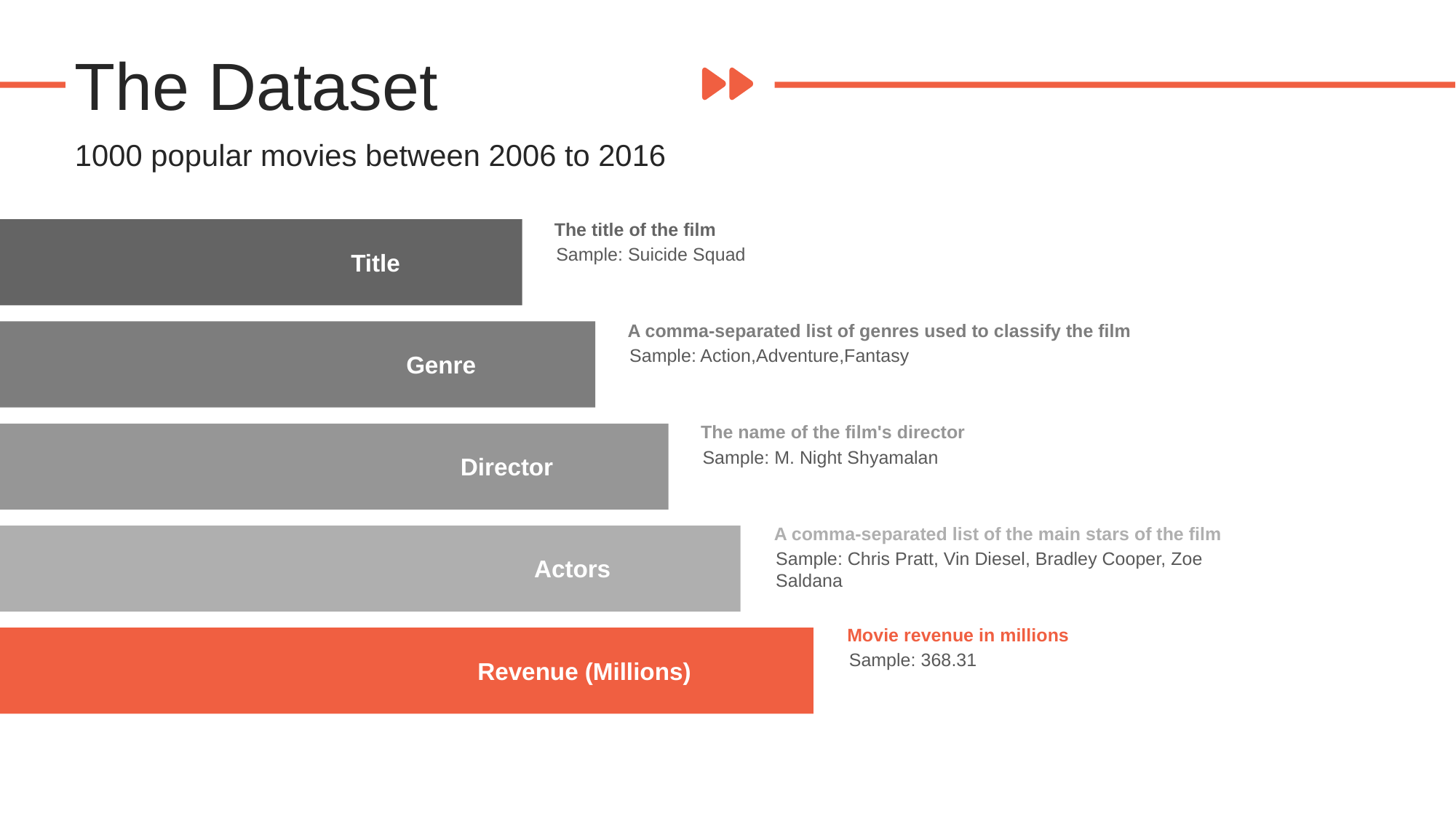

The Dataset
1000 popular movies between 2006 to 2016
The title of the film
Sample: Suicide Squad

Title
A comma-separated list of genres used to classify the film
Sample: Action,Adventure,Fantasy

Genre
The name of the film's director
Sample: M. Night Shyamalan

Director
A comma-separated list of the main stars of the film
Sample: Chris Pratt, Vin Diesel, Bradley Cooper, Zoe Saldana

Actors
Movie revenue in millions
Sample: 368.31

Revenue (Millions)